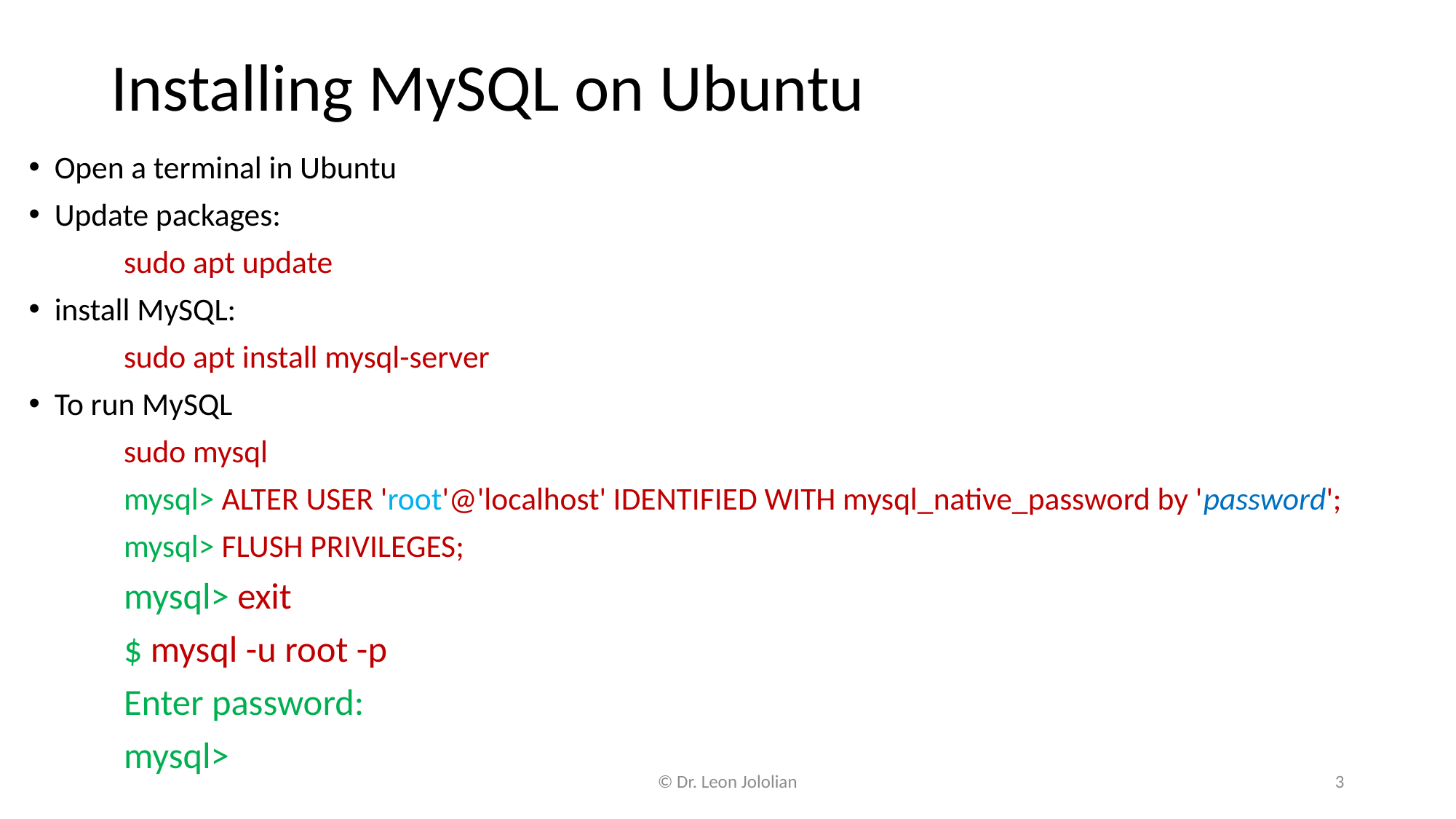

# Installing MySQL on Ubuntu
Open a terminal in Ubuntu
Update packages:
	sudo apt update
install MySQL:
	sudo apt install mysql-server
To run MySQL
	sudo mysql
	mysql> ALTER USER 'root'@'localhost' IDENTIFIED WITH mysql_native_password by 'password';
	mysql> FLUSH PRIVILEGES;
	mysql> exit
	$ mysql -u root -p
	Enter password:
	mysql>
© Dr. Leon Jololian
3